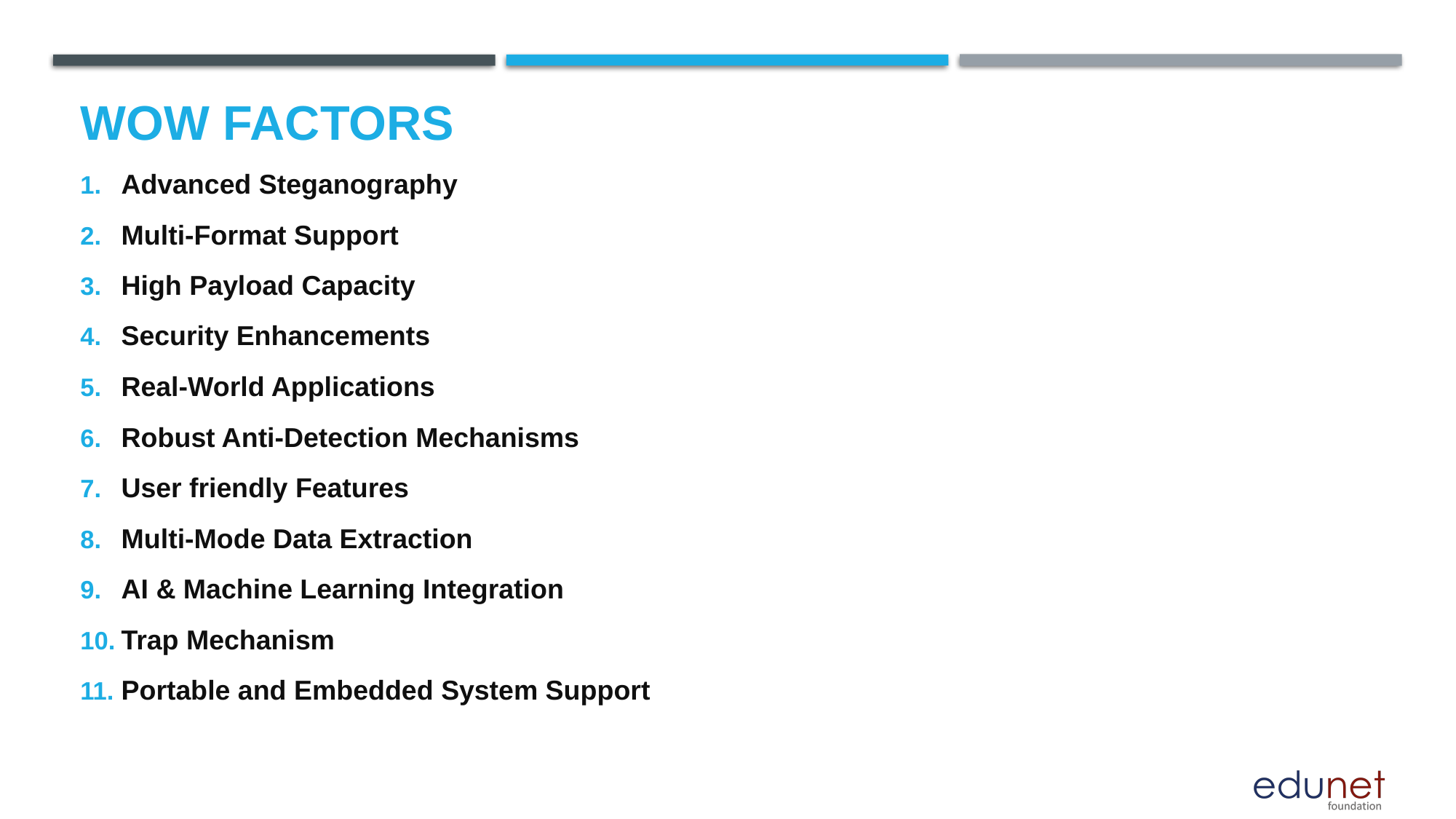

# Wow factors
Advanced Steganography
Multi-Format Support
High Payload Capacity
Security Enhancements
Real-World Applications
Robust Anti-Detection Mechanisms
User friendly Features
Multi-Mode Data Extraction
AI & Machine Learning Integration
Trap Mechanism
Portable and Embedded System Support